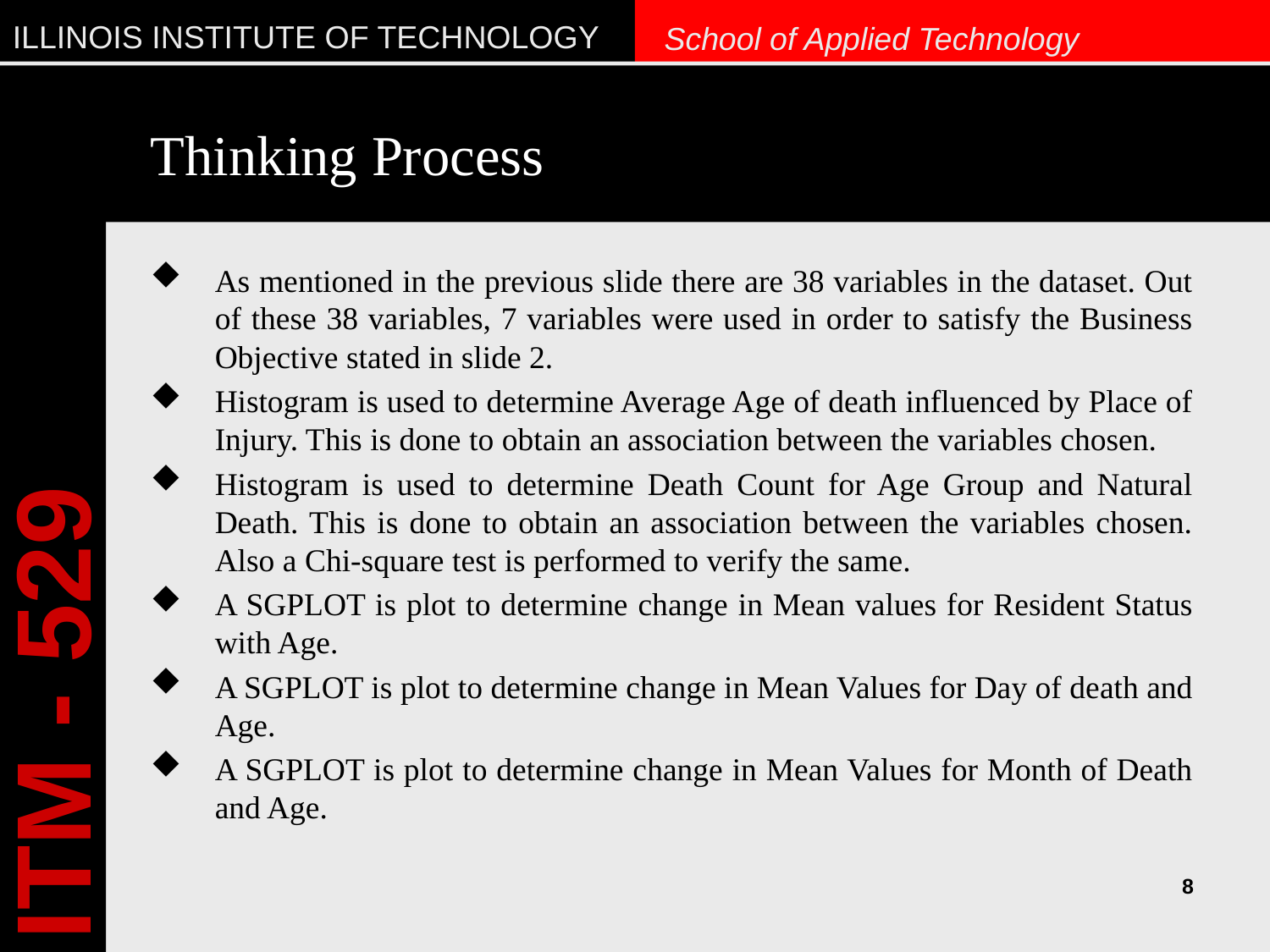

# Thinking Process
As mentioned in the previous slide there are 38 variables in the dataset. Out of these 38 variables, 7 variables were used in order to satisfy the Business Objective stated in slide 2.
Histogram is used to determine Average Age of death influenced by Place of Injury. This is done to obtain an association between the variables chosen.
Histogram is used to determine Death Count for Age Group and Natural Death. This is done to obtain an association between the variables chosen. Also a Chi-square test is performed to verify the same.
A SGPLOT is plot to determine change in Mean values for Resident Status with Age.
A SGPLOT is plot to determine change in Mean Values for Day of death and Age.
A SGPLOT is plot to determine change in Mean Values for Month of Death and Age.

8